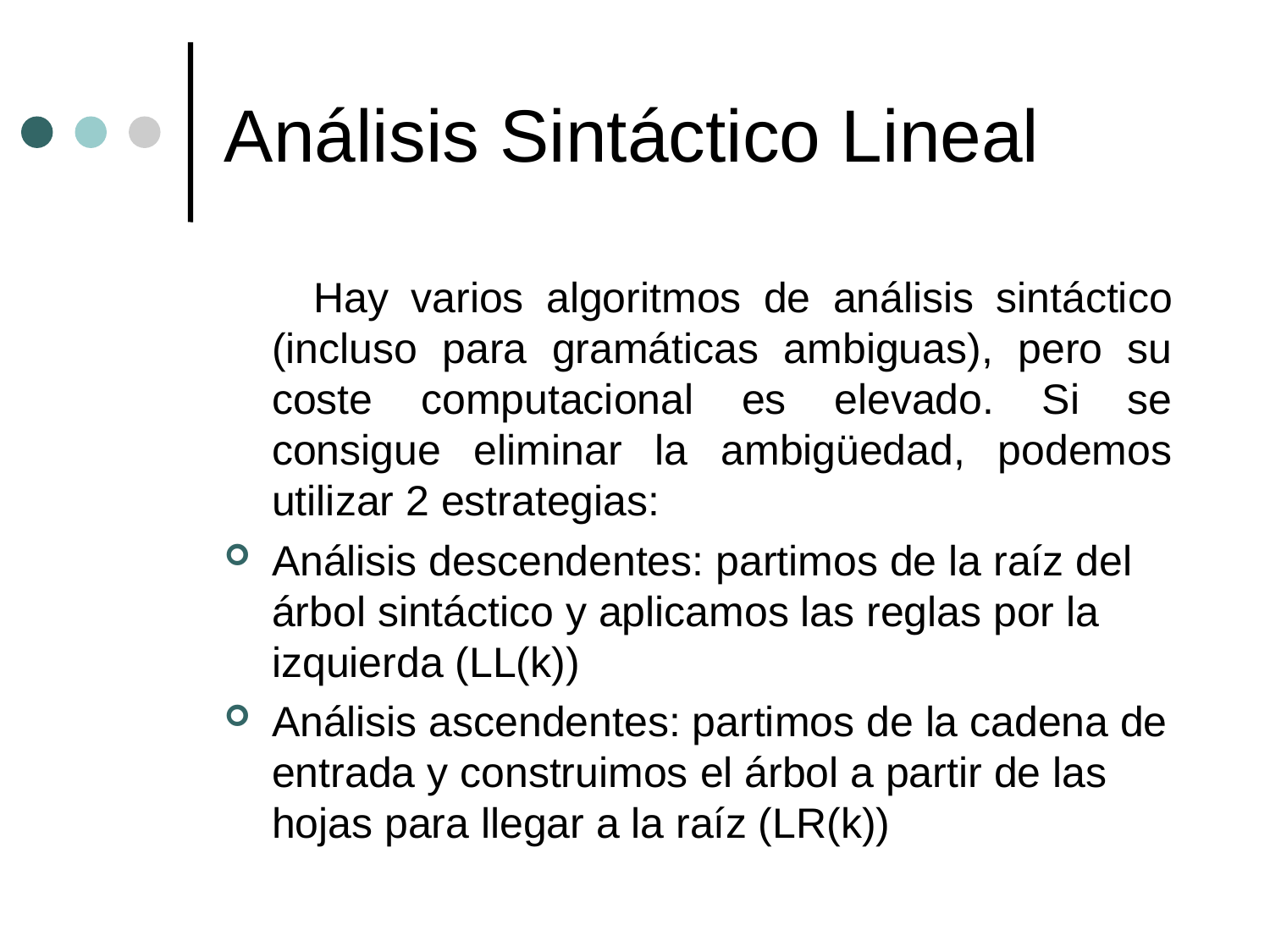

# Análisis Sintáctico Lineal
    Hay varios algoritmos de análisis sintáctico (incluso para gramáticas ambiguas), pero su coste computacional es elevado. Si se consigue eliminar la ambigüedad, podemos utilizar 2 estrategias:
Análisis descendentes: partimos de la raíz del árbol sintáctico y aplicamos las reglas por la izquierda (LL(k))
Análisis ascendentes: partimos de la cadena de entrada y construimos el árbol a partir de las hojas para llegar a la raíz (LR(k))